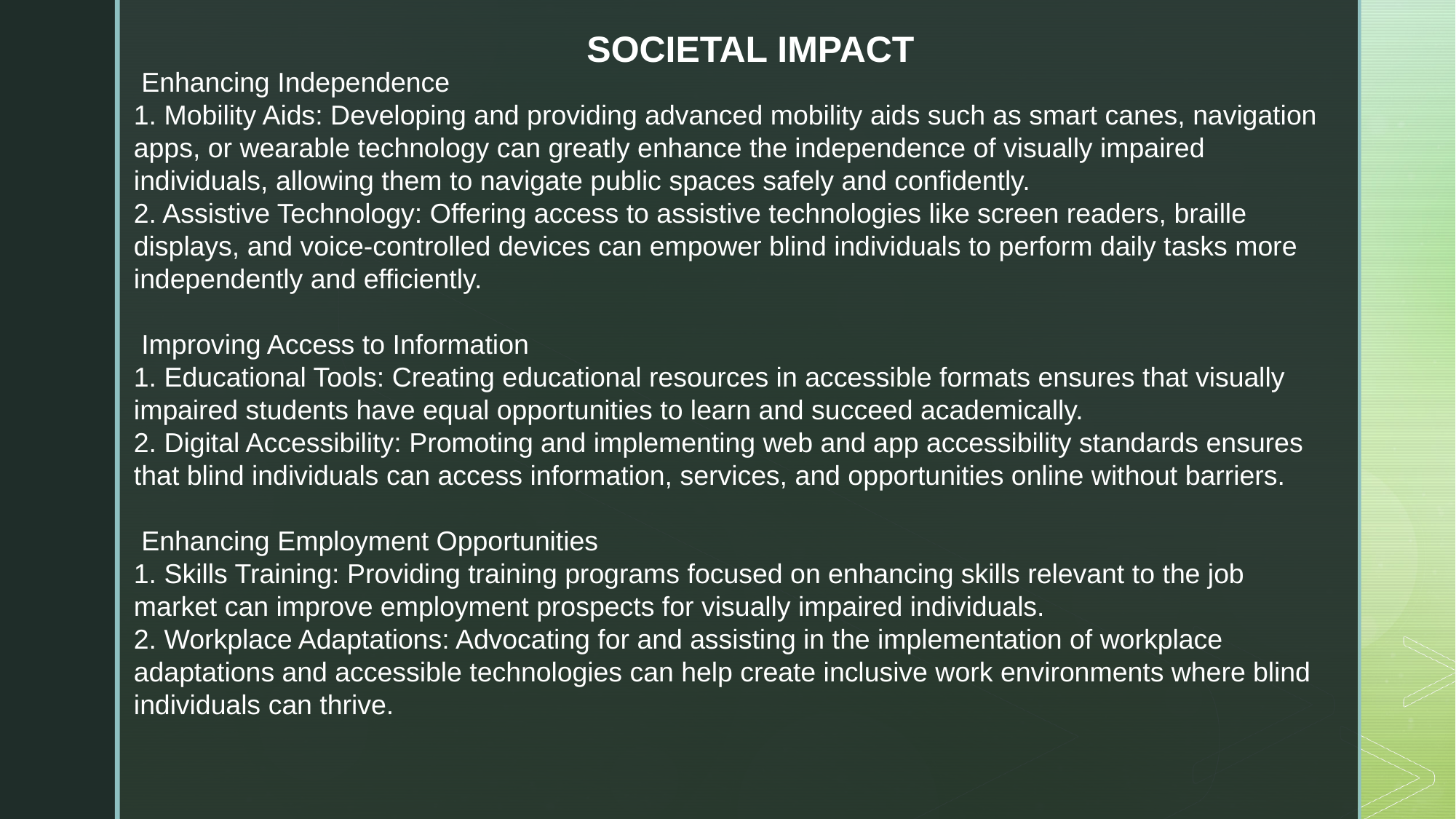

SOCIETAL IMPACT

 Enhancing Independence
1. Mobility Aids: Developing and providing advanced mobility aids such as smart canes, navigation apps, or wearable technology can greatly enhance the independence of visually impaired individuals, allowing them to navigate public spaces safely and confidently.
2. Assistive Technology: Offering access to assistive technologies like screen readers, braille displays, and voice-controlled devices can empower blind individuals to perform daily tasks more independently and efficiently.

 Improving Access to Information
1. Educational Tools: Creating educational resources in accessible formats ensures that visually impaired students have equal opportunities to learn and succeed academically.
2. Digital Accessibility: Promoting and implementing web and app accessibility standards ensures that blind individuals can access information, services, and opportunities online without barriers.

 Enhancing Employment Opportunities
1. Skills Training: Providing training programs focused on enhancing skills relevant to the job market can improve employment prospects for visually impaired individuals.
2. Workplace Adaptations: Advocating for and assisting in the implementation of workplace adaptations and accessible technologies can help create inclusive work environments where blind individuals can thrive.